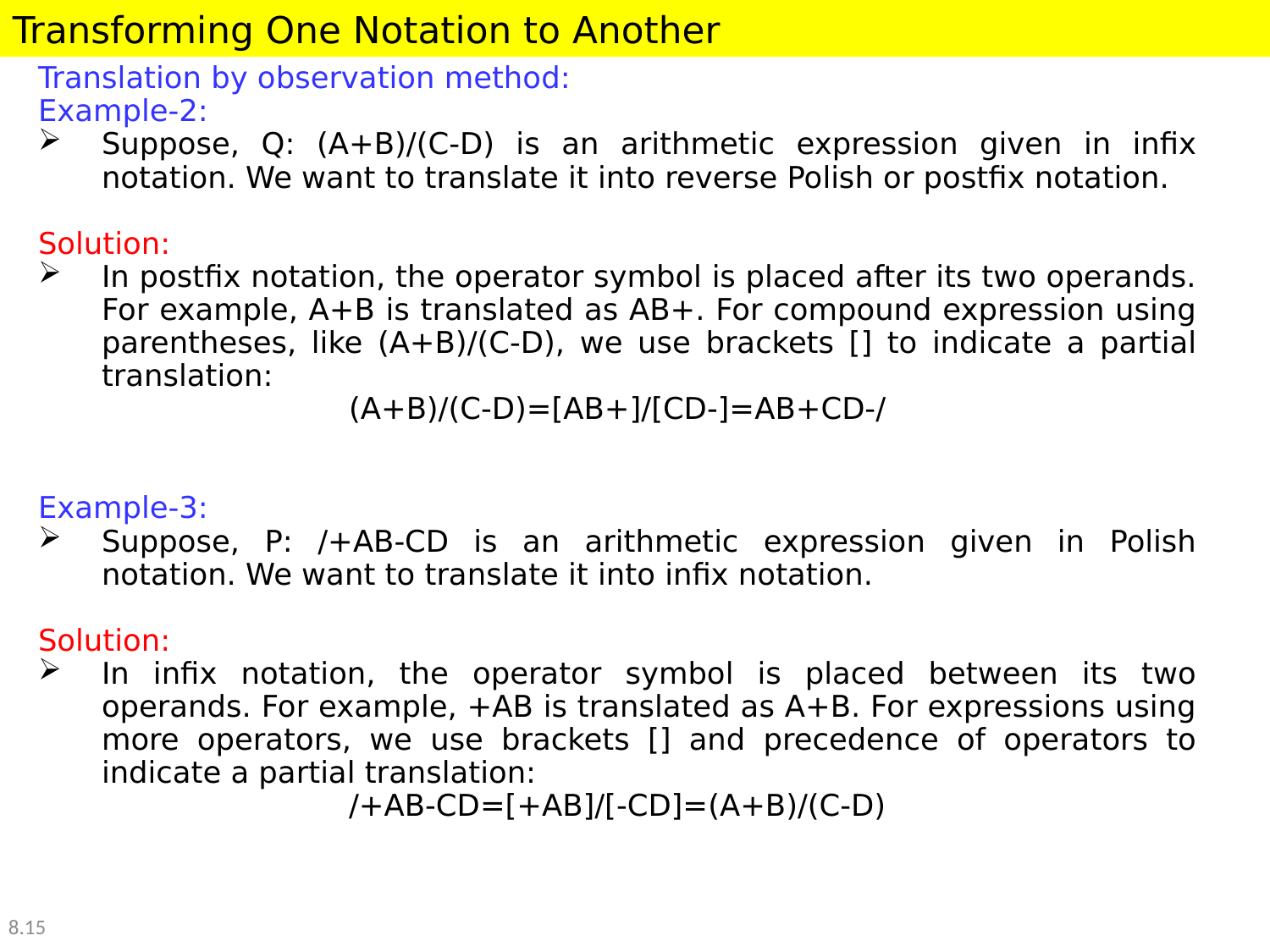

Transforming One Notation to Another
Translation by observation method:
Example-2:
Suppose, Q: (A+B)/(C-D) is an arithmetic expression given in infix notation. We want to translate it into reverse Polish or postfix notation.

Solution:
In postfix notation, the operator symbol is placed after its two operands. For example, A+B is translated as AB+. For compound expression using parentheses, like (A+B)/(C-D), we use brackets [] to indicate a partial translation:
(A+B)/(C-D)=[AB+]/[CD-]=AB+CD-/

Example-3:
Suppose, P: /+AB-CD is an arithmetic expression given in Polish notation. We want to translate it into infix notation.

Solution:
In infix notation, the operator symbol is placed between its two operands. For example, +AB is translated as A+B. For expressions using more operators, we use brackets [] and precedence of operators to indicate a partial translation:
/+AB-CD=[+AB]/[-CD]=(A+B)/(C-D)

8.15